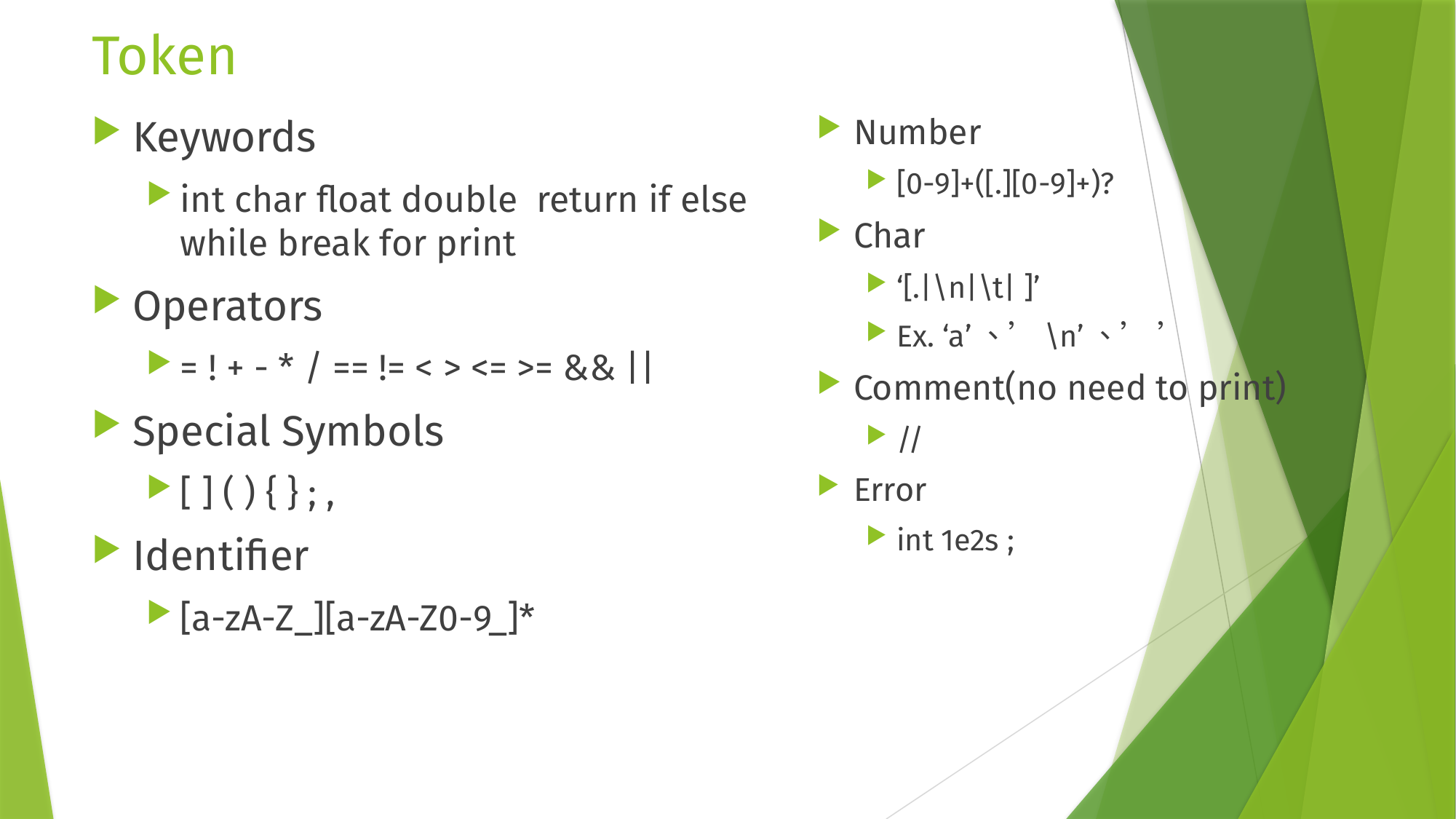

# Token
Keywords
int char float double  return if else while break for print
Operators
= ! + - * / == != < > <= >= && ||
Special Symbols
[ ] ( ) { } ; ,
Identifier
[a-zA-Z_][a-zA-Z0-9_]*

Number
[0-9]+([.][0-9]+)?
Char
‘[.|\n|\t| ]’
Ex. ‘a’、’\n’、’ ’
Comment(no need to print)
//
Error
int 1e2s ;